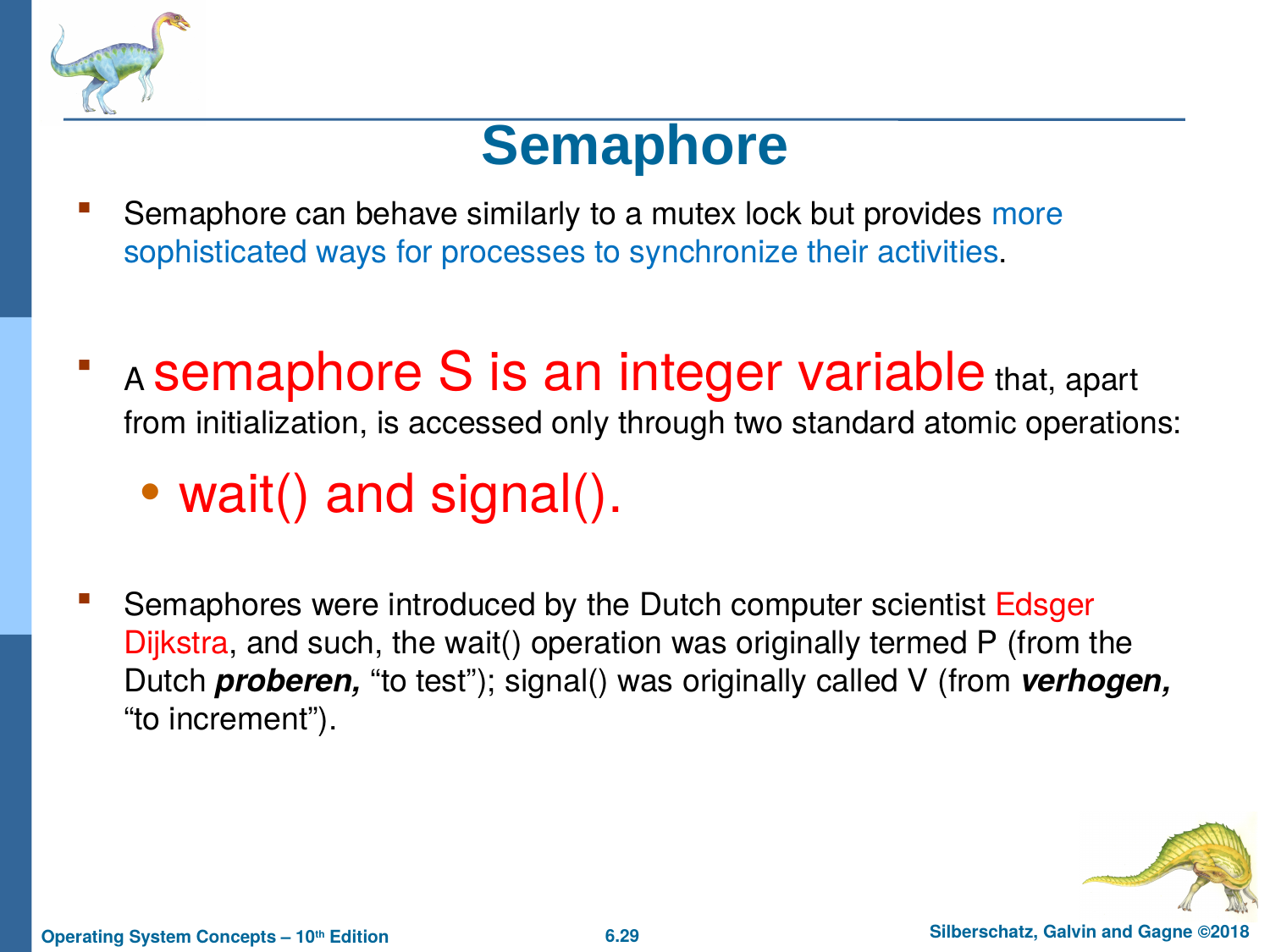

# Semaphore
Semaphore can behave similarly to a mutex lock but provides more sophisticated ways for processes to synchronize their activities.

A semaphore S is an integer variable that, apart from initialization, is accessed only through two standard atomic operations:
wait() and signal().

Semaphores were introduced by the Dutch computer scientist Edsger Dijkstra, and such, the wait() operation was originally termed P (from the Dutch proberen, “to test”); signal() was originally called V (from verhogen, “to increment”).